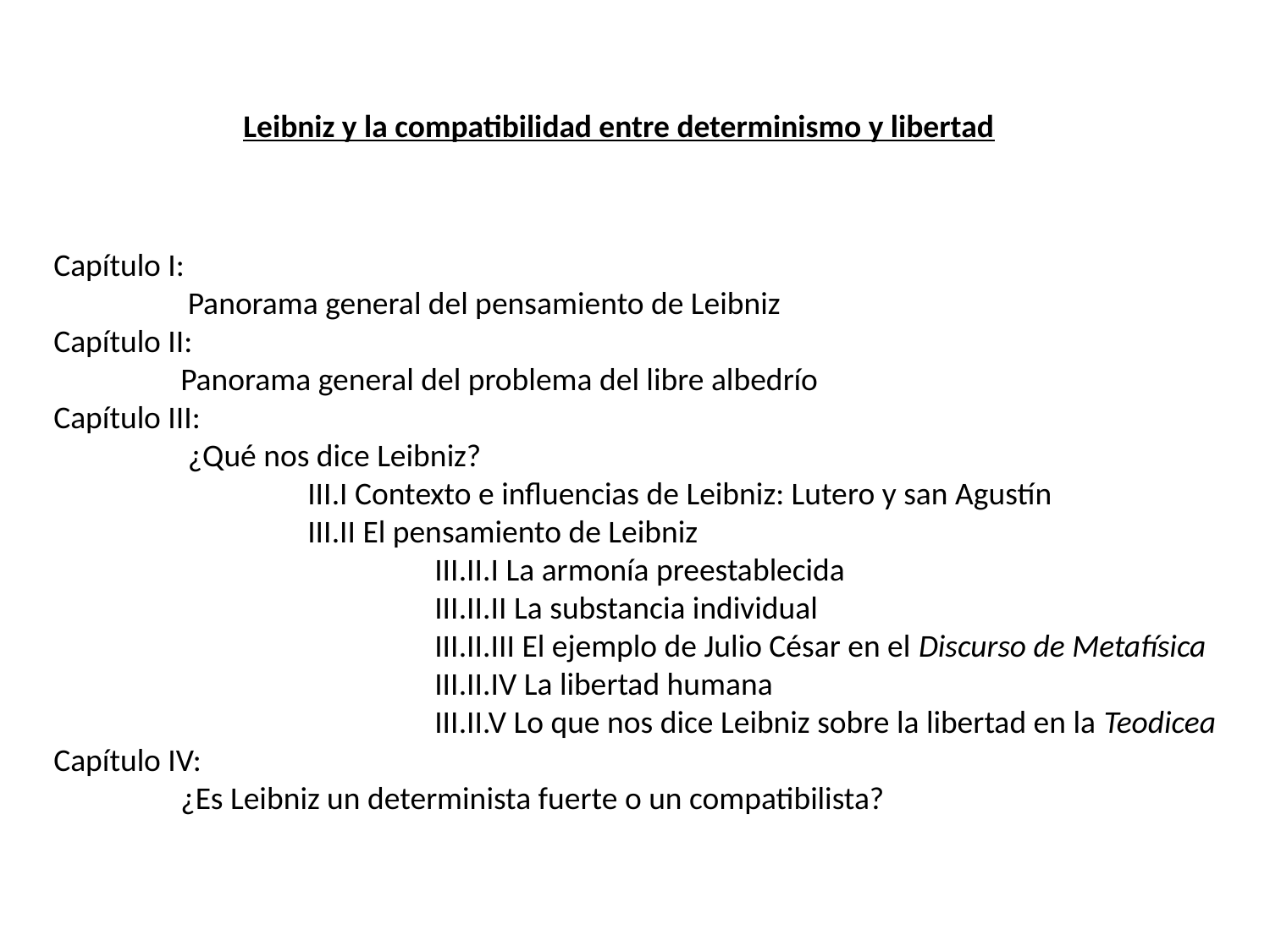

Leibniz y la compatibilidad entre determinismo y libertad

Capítulo I:
	 Panorama general del pensamiento de Leibniz
Capítulo II:
	Panorama general del problema del libre albedrío
Capítulo III:
	 ¿Qué nos dice Leibniz?
		III.I Contexto e influencias de Leibniz: Lutero y san Agustín
		III.II El pensamiento de Leibniz
			III.II.I La armonía preestablecida
			III.II.II La substancia individual
			III.II.III El ejemplo de Julio César en el Discurso de Metafísica
			III.II.IV La libertad humana
			III.II.V Lo que nos dice Leibniz sobre la libertad en la Teodicea
Capítulo IV:
	¿Es Leibniz un determinista fuerte o un compatibilista?